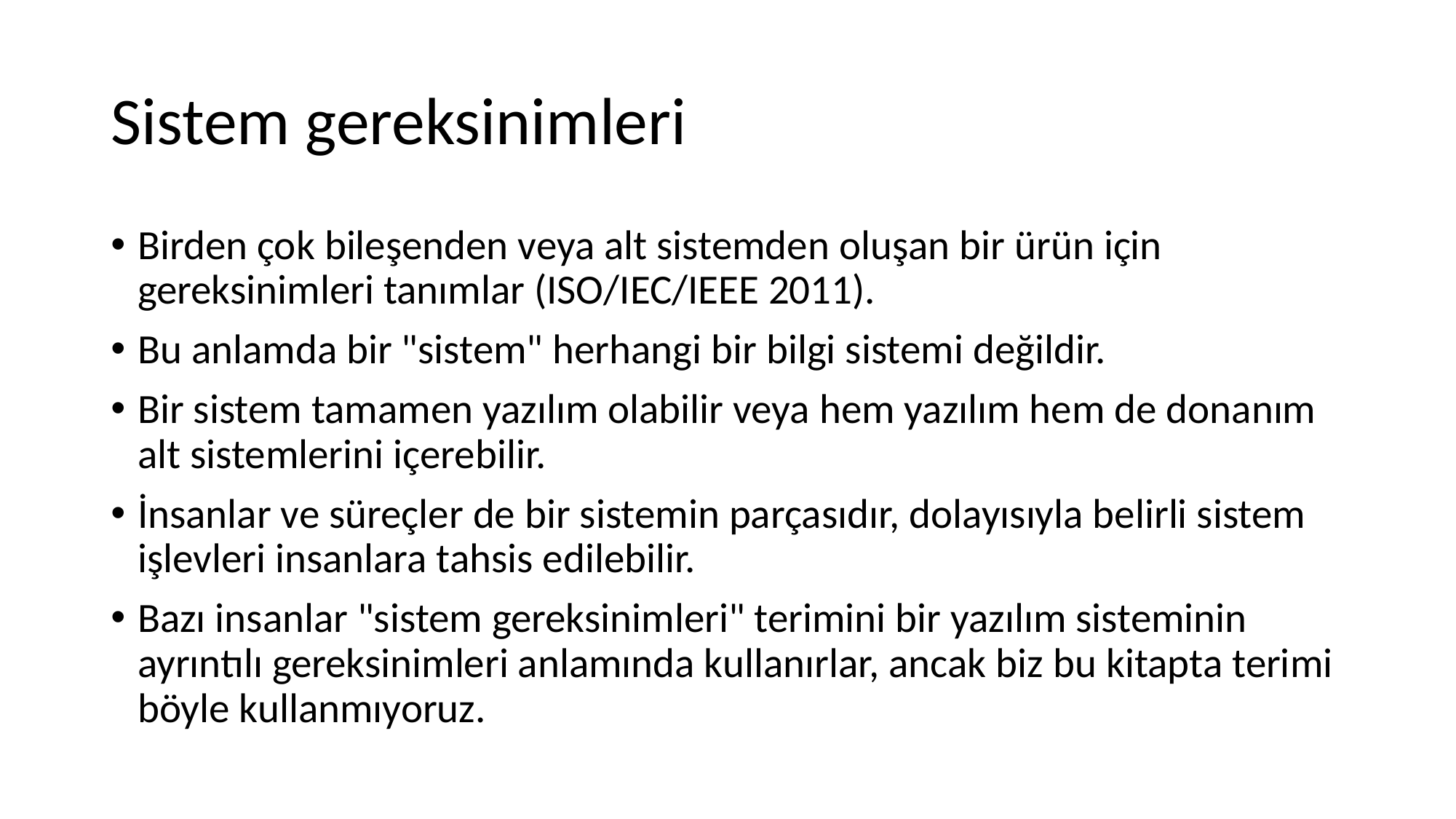

# Sistem gereksinimleri
Birden çok bileşenden veya alt sistemden oluşan bir ürün için gereksinimleri tanımlar (ISO/IEC/IEEE 2011).
Bu anlamda bir "sistem" herhangi bir bilgi sistemi değildir.
Bir sistem tamamen yazılım olabilir veya hem yazılım hem de donanım alt sistemlerini içerebilir.
İnsanlar ve süreçler de bir sistemin parçasıdır, dolayısıyla belirli sistem işlevleri insanlara tahsis edilebilir.
Bazı insanlar "sistem gereksinimleri" terimini bir yazılım sisteminin ayrıntılı gereksinimleri anlamında kullanırlar, ancak biz bu kitapta terimi böyle kullanmıyoruz.